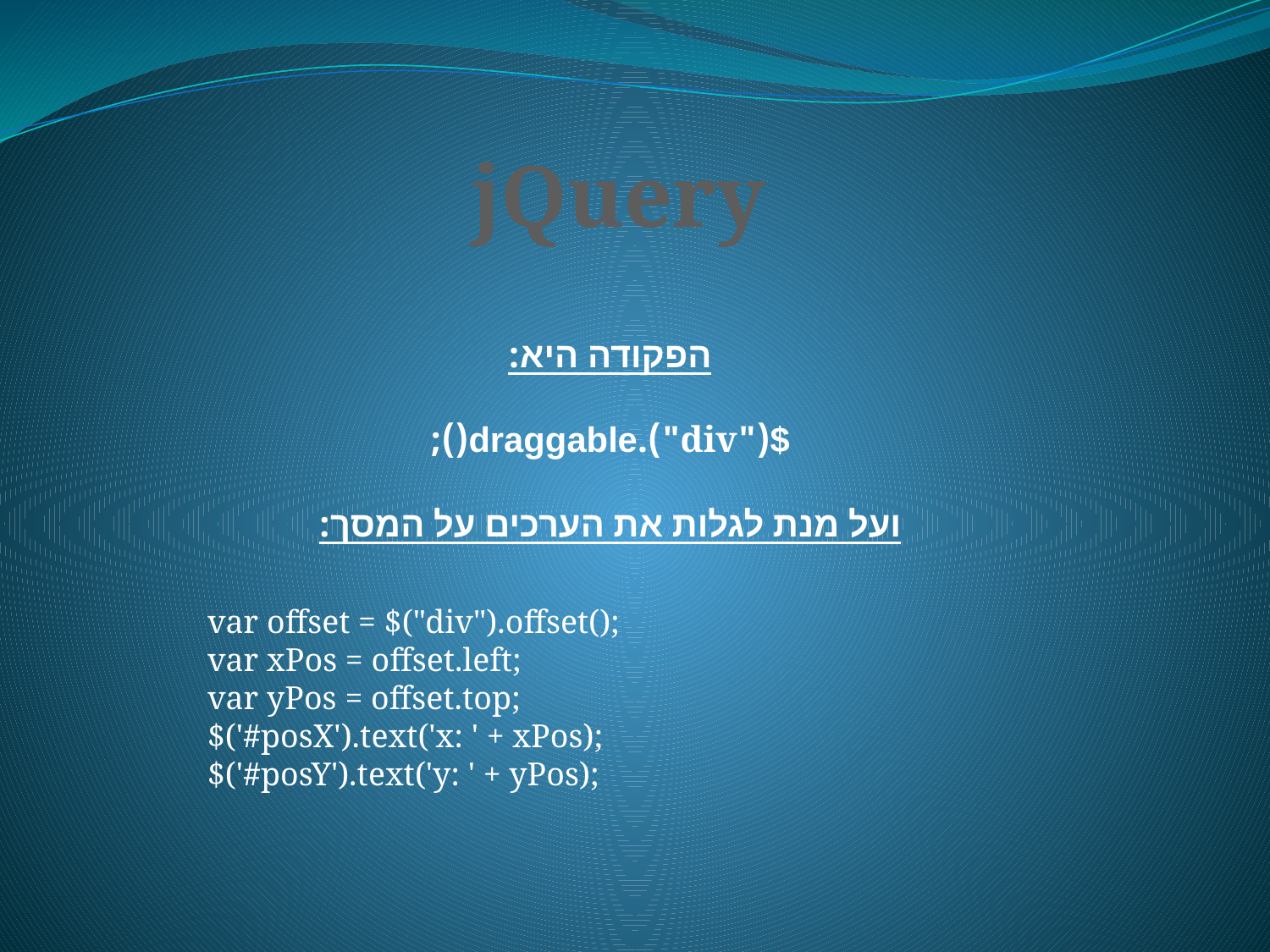

jQuery
הפקודה היא:

$("div").draggable();

ועל מנת לגלות את הערכים על המסך:

var offset = $("div").offset();
var xPos = offset.left;
var yPos = offset.top;
$('#posX').text('x: ' + xPos);
$('#posY').text('y: ' + yPos);